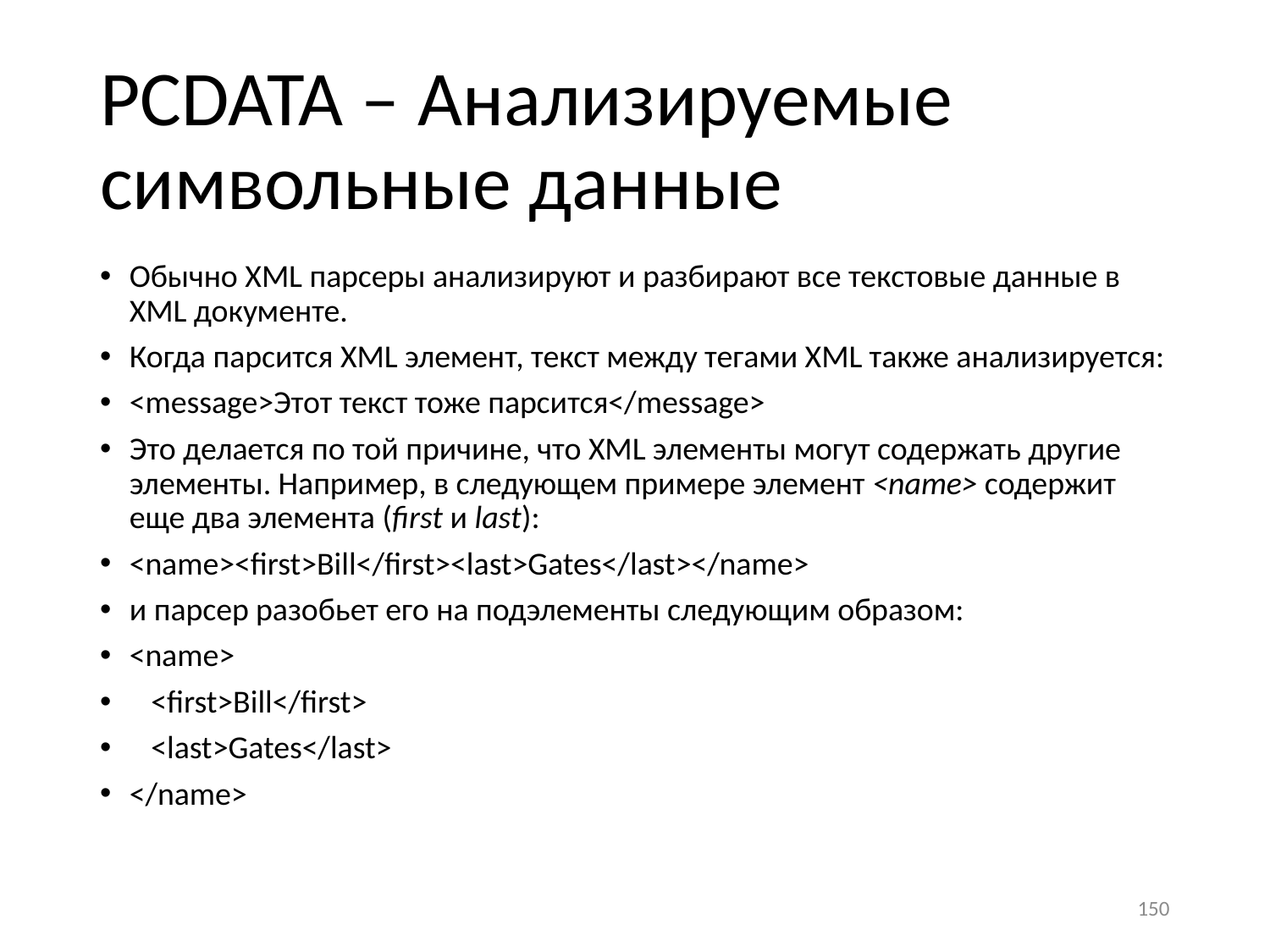

# PCDATA – Анализируемые символьные данные
Обычно XML парсеры анализируют и разбирают все текстовые данные в XML документе.
Когда парсится XML элемент, текст между тегами XML также анализируется:
<message>Этот текст тоже парсится</message>
Это делается по той причине, что XML элементы могут содержать другие элементы. Например, в следующем примере элемент <name> содержит еще два элемента (first и last):
<name><first>Bill</first><last>Gates</last></name>
и парсер разобьет его на подэлементы следующим образом:
<name>
   <first>Bill</first>
   <last>Gates</last>
</name>
150